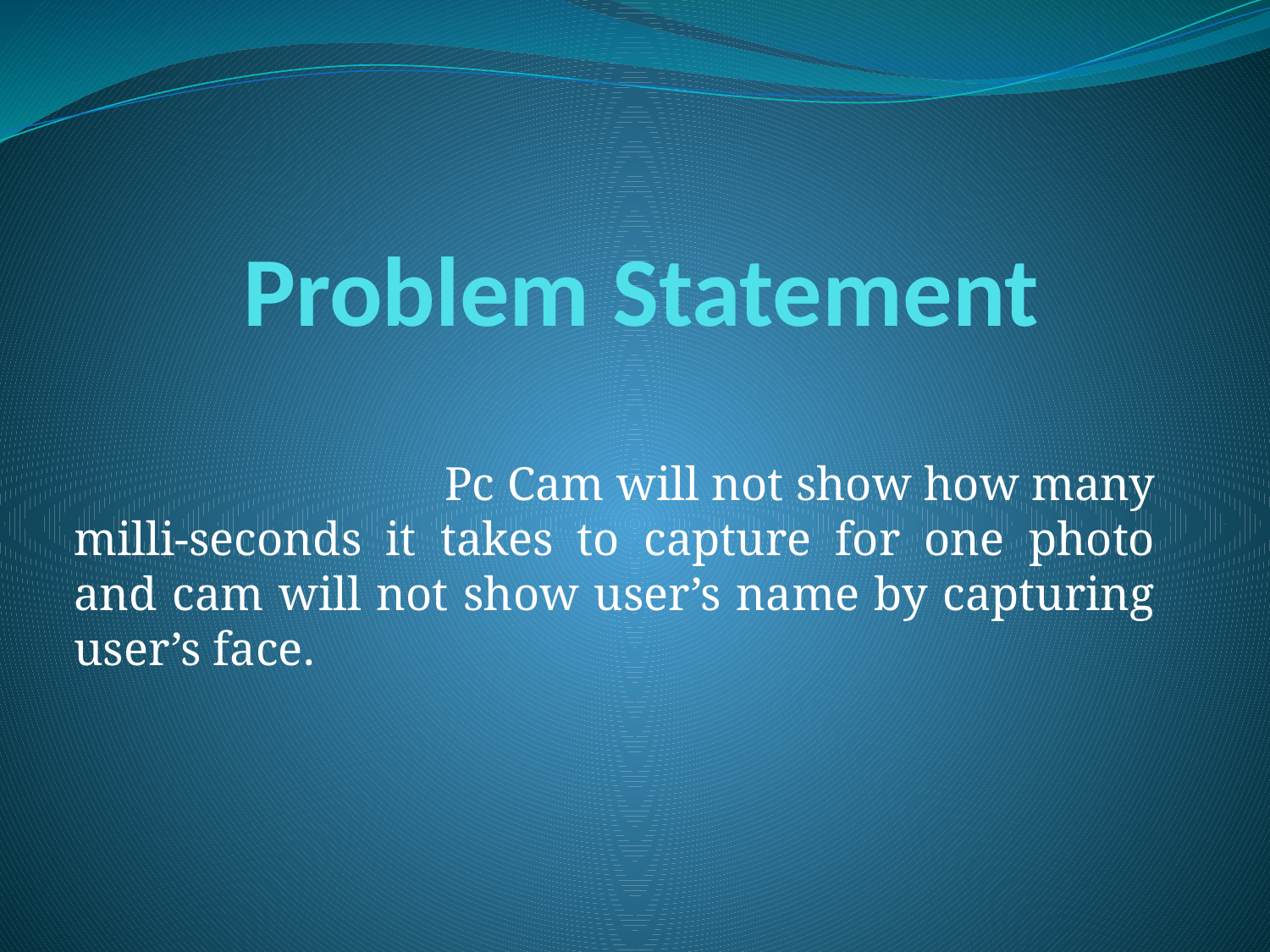

# Problem Statement
                              Pc Cam will not show how many milli-seconds it takes to capture for one photo and cam will not show user’s name by capturing user’s face.